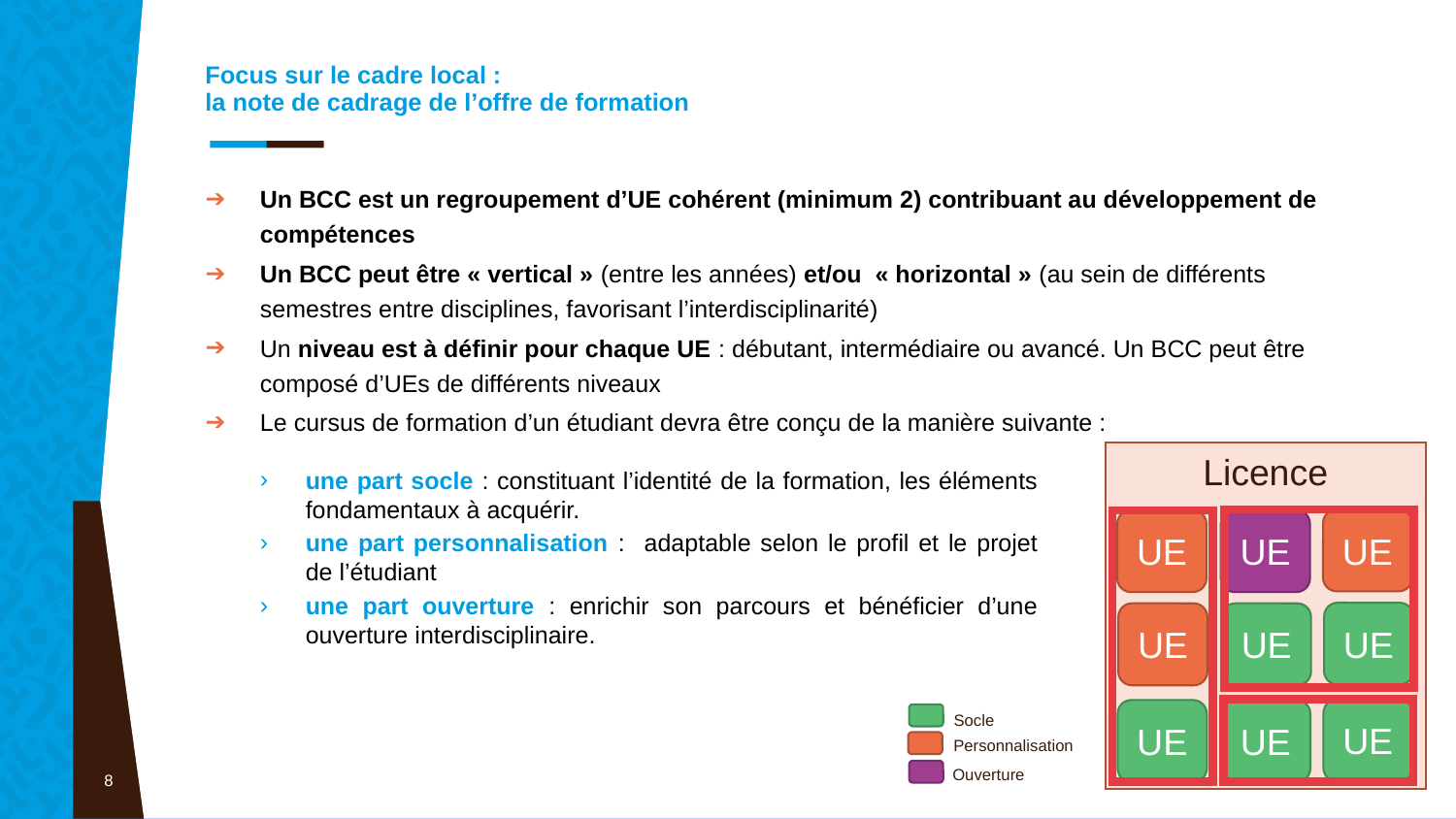

# Focus sur le cadre local : la note de cadrage de l’offre de formation
Un BCC est un regroupement d’UE cohérent (minimum 2) contribuant au développement de compétences
Un BCC peut être « vertical » (entre les années) et/ou  « horizontal » (au sein de différents semestres entre disciplines, favorisant l’interdisciplinarité)
Un niveau est à définir pour chaque UE : débutant, intermédiaire ou avancé. Un BCC peut être composé d’UEs de différents niveaux
Le cursus de formation d’un étudiant devra être conçu de la manière suivante :
Licence

UE
UE
UE

UE
UE
UE

UE
UE
UE
une part socle : constituant l’identité de la formation, les éléments fondamentaux à acquérir.
une part personnalisation :  adaptable selon le profil et le projet de l’étudiant
une part ouverture : enrichir son parcours et bénéficier d’une ouverture interdisciplinaire.
8
Socle

Personnalisation

Ouverture